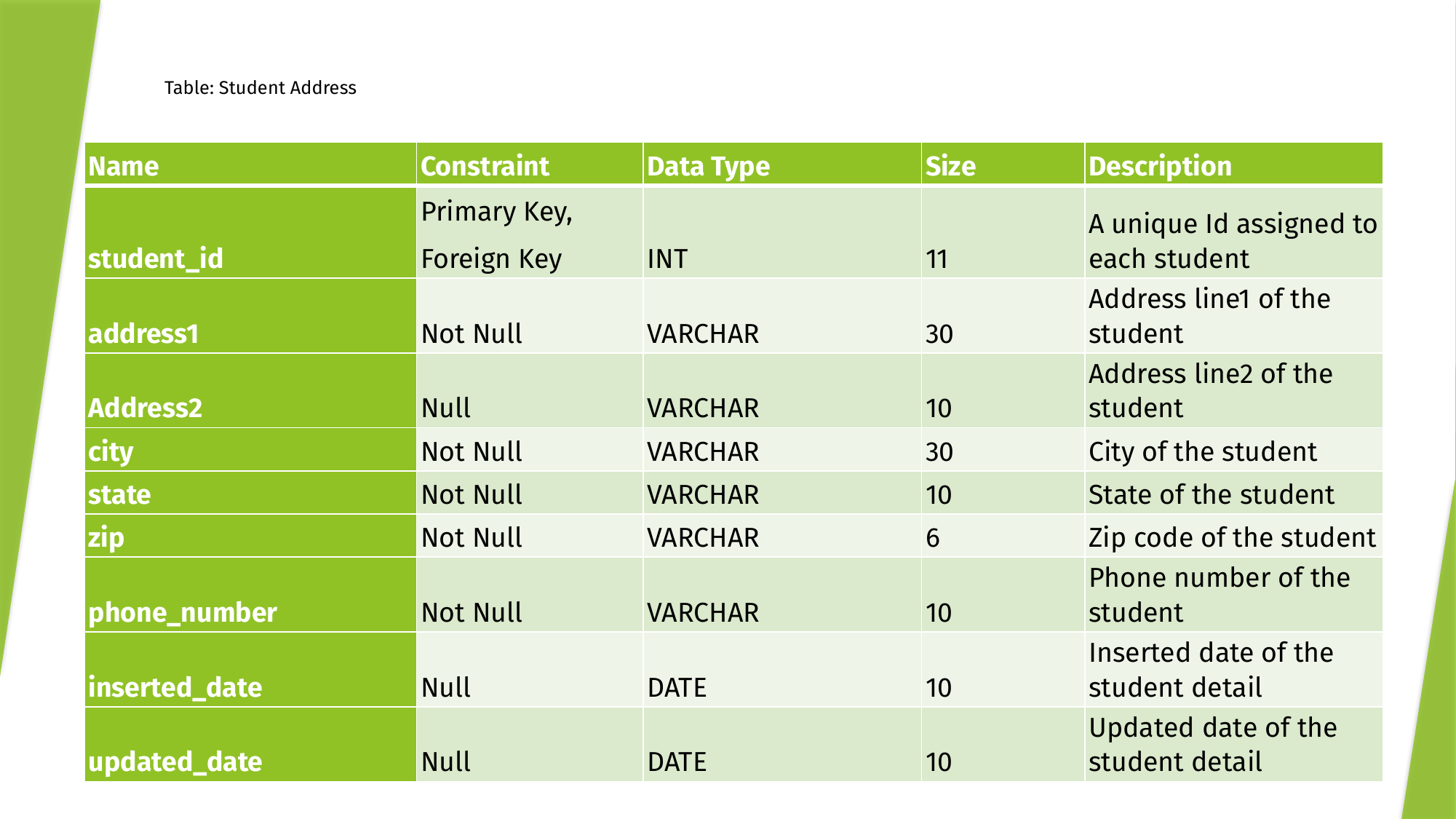

# Table: Student Address
| Name | Constraint | Data Type | Size | Description |
| --- | --- | --- | --- | --- |
| student\_id | Primary Key, Foreign Key | INT | 11 | A unique Id assigned to each student |
| address1 | Not Null | VARCHAR | 30 | Address line1 of the student |
| Address2 | Null | VARCHAR | 10 | Address line2 of the student |
| city | Not Null | VARCHAR | 30 | City of the student |
| state | Not Null | VARCHAR | 10 | State of the student |
| zip | Not Null | VARCHAR | 6 | Zip code of the student |
| phone\_number | Not Null | VARCHAR | 10 | Phone number of the student |
| inserted\_date | Null | DATE | 10 | Inserted date of the student detail |
| updated\_date | Null | DATE | 10 | Updated date of the student detail |